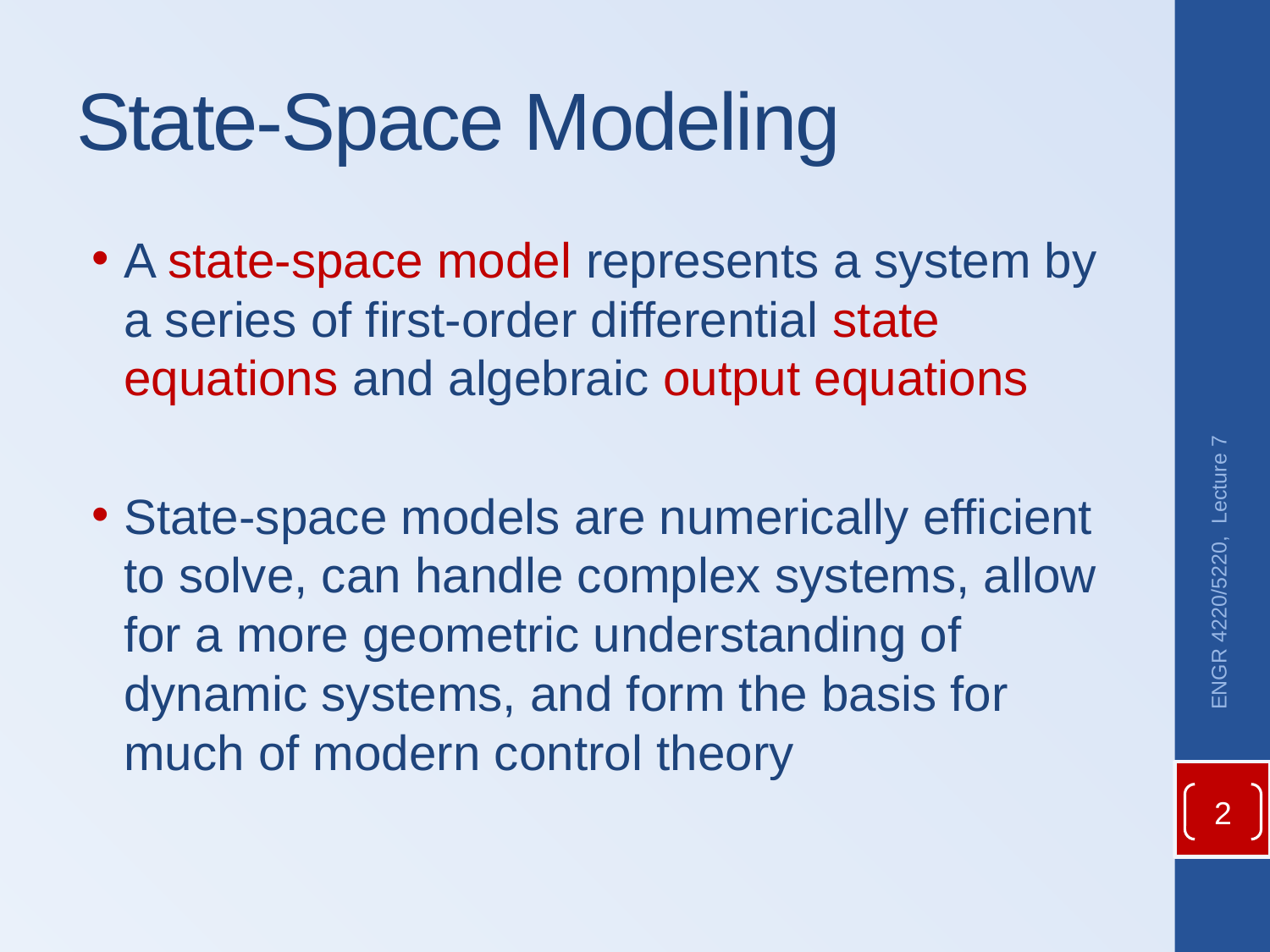

# State-Space Modeling
A state-space model represents a system by a series of first-order differential state equations and algebraic output equations

State-space models are numerically efficient to solve, can handle complex systems, allow for a more geometric understanding of dynamic systems, and form the basis for much of modern control theory
ENGR 4220/5220,  Lecture 7
2